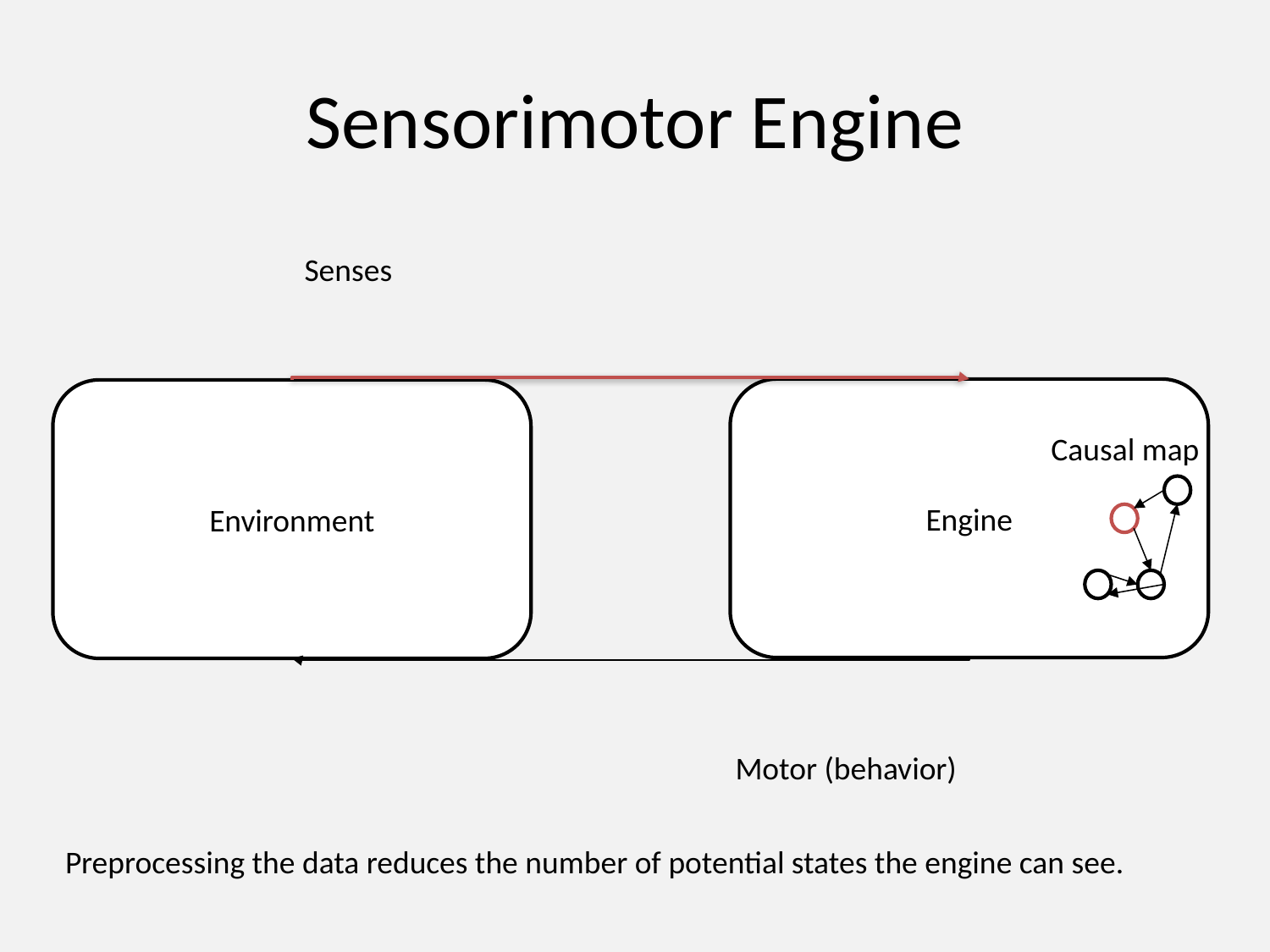

# Sensorimotor Engine
Senses
Engine
Environment
Causal map

Motor (behavior)
Preprocessing the data reduces the number of potential states the engine can see.